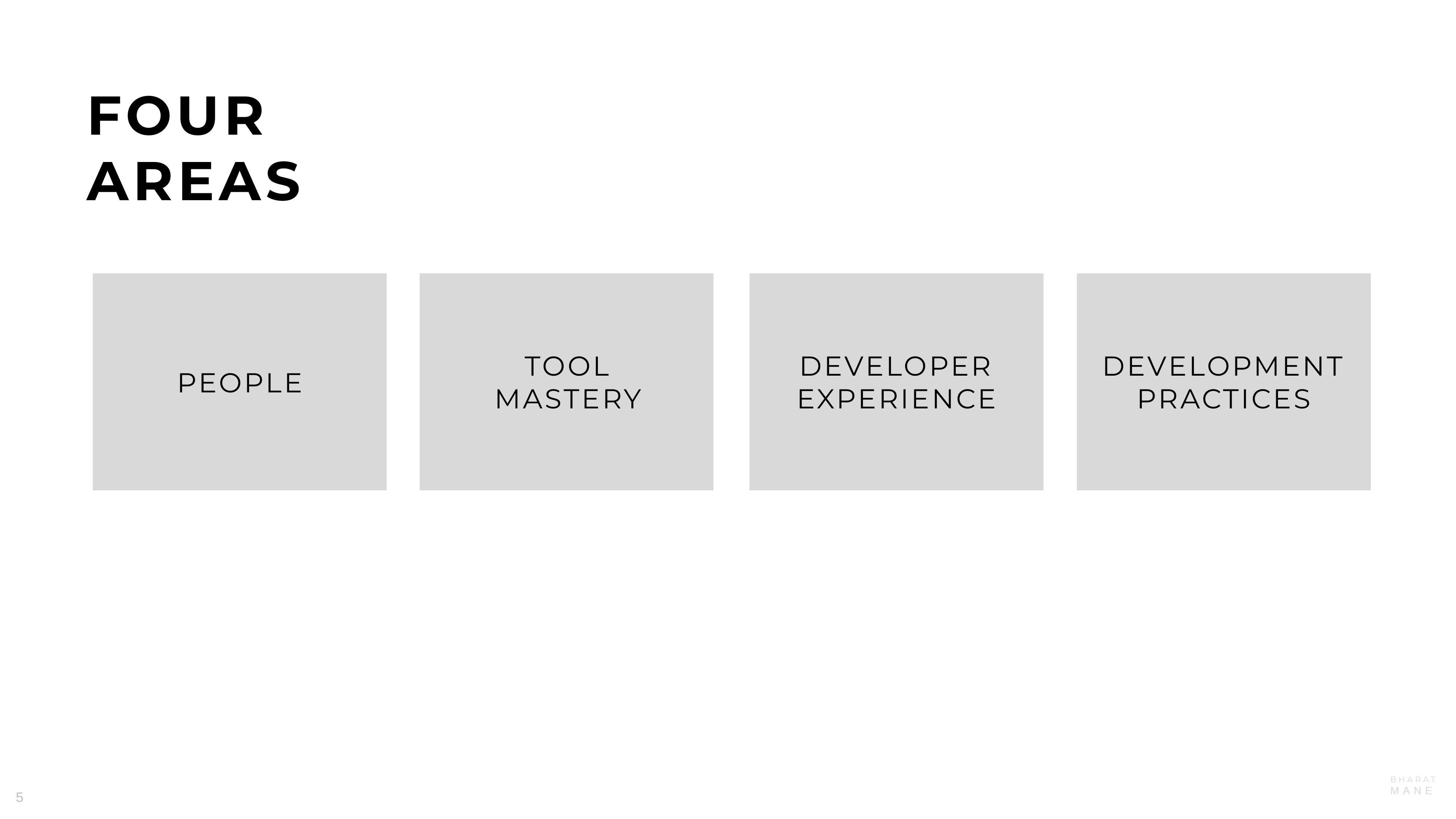

Four
areas

Tool mastery
Developer experience
Development Practices
People